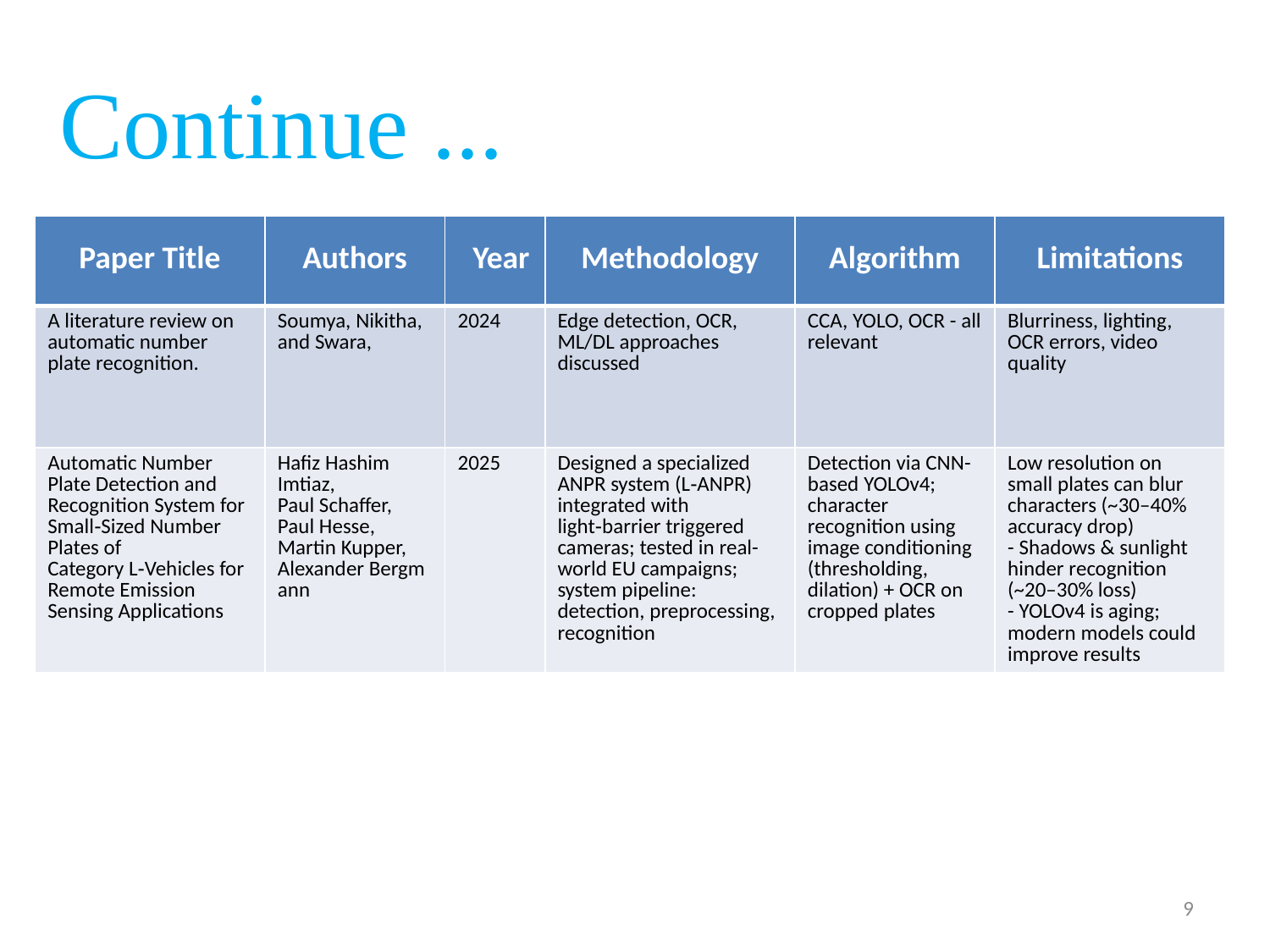

Continue ...

| Paper Title | Authors | Year | Methodology | Algorithm | Limitations |
| --- | --- | --- | --- | --- | --- |
| A literature review on automatic number plate recognition. | Soumya, Nikitha, and Swara, | 2024 | Edge detection, OCR, ML/DL approaches discussed | CCA, YOLO, OCR - all relevant | Blurriness, lighting, OCR errors, video quality |
| Automatic Number Plate Detection and Recognition System for Small‑Sized Number Plates of Category L‑Vehicles for Remote Emission Sensing Applications | Hafiz Hashim Imtiaz, Paul Schaffer, Paul Hesse, Martin Kupper, Alexander Bergmann | 2025 | Designed a specialized ANPR system (L‑ANPR) integrated with light‑barrier triggered cameras; tested in real-world EU campaigns; system pipeline: detection, preprocessing, recognition | Detection via CNN-based YOLOv4; character recognition using image conditioning (thresholding, dilation) + OCR on cropped plates | Low resolution on small plates can blur characters (~30–40% accuracy drop) - Shadows & sunlight hinder recognition (~20–30% loss) - YOLOv4 is aging; modern models could improve results |
9